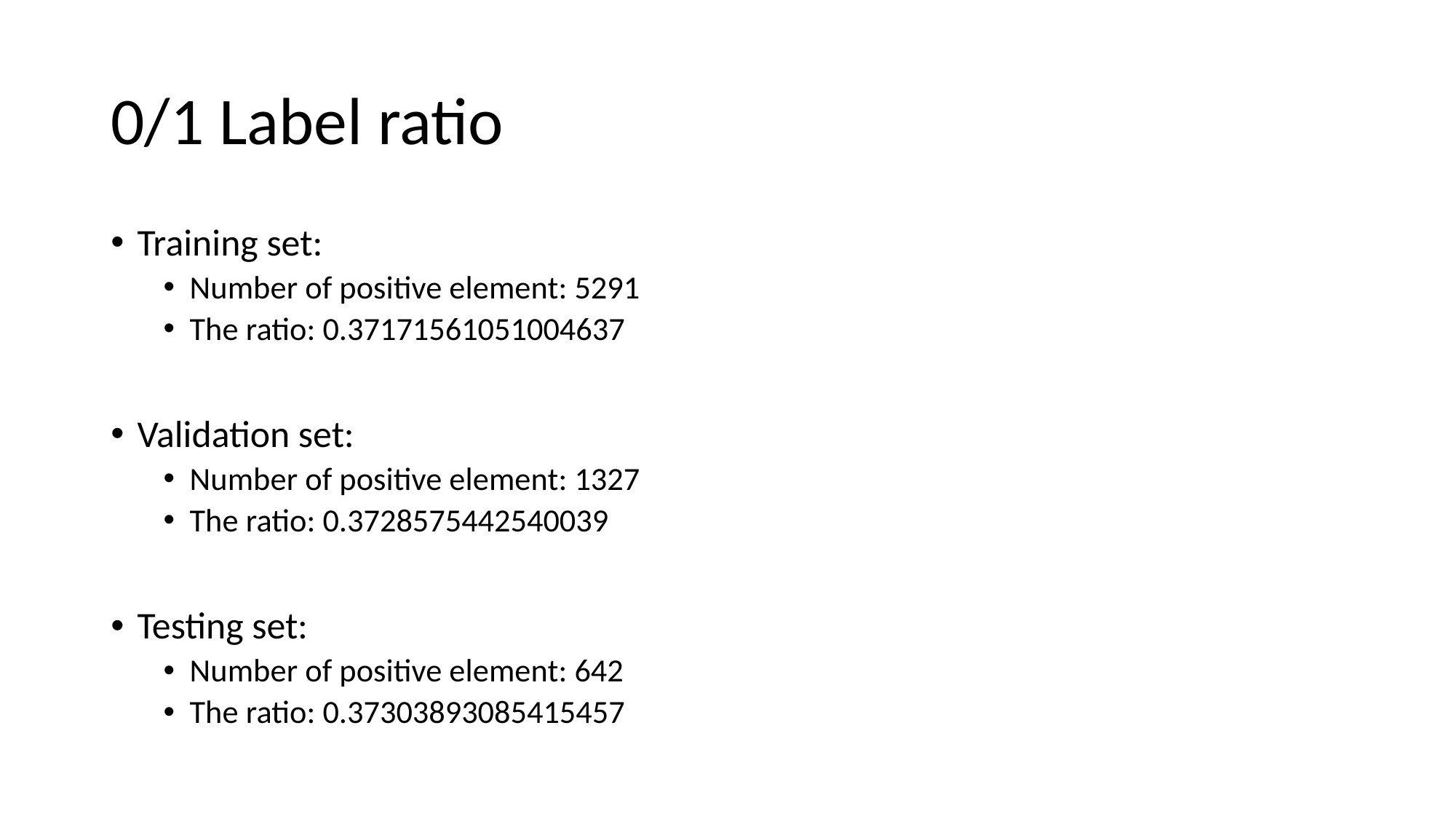

# 0/1 Label ratio
Training set:
Number of positive element: 5291
The ratio: 0.37171561051004637

Validation set:
Number of positive element: 1327
The ratio: 0.3728575442540039

Testing set:
Number of positive element: 642
The ratio: 0.37303893085415457